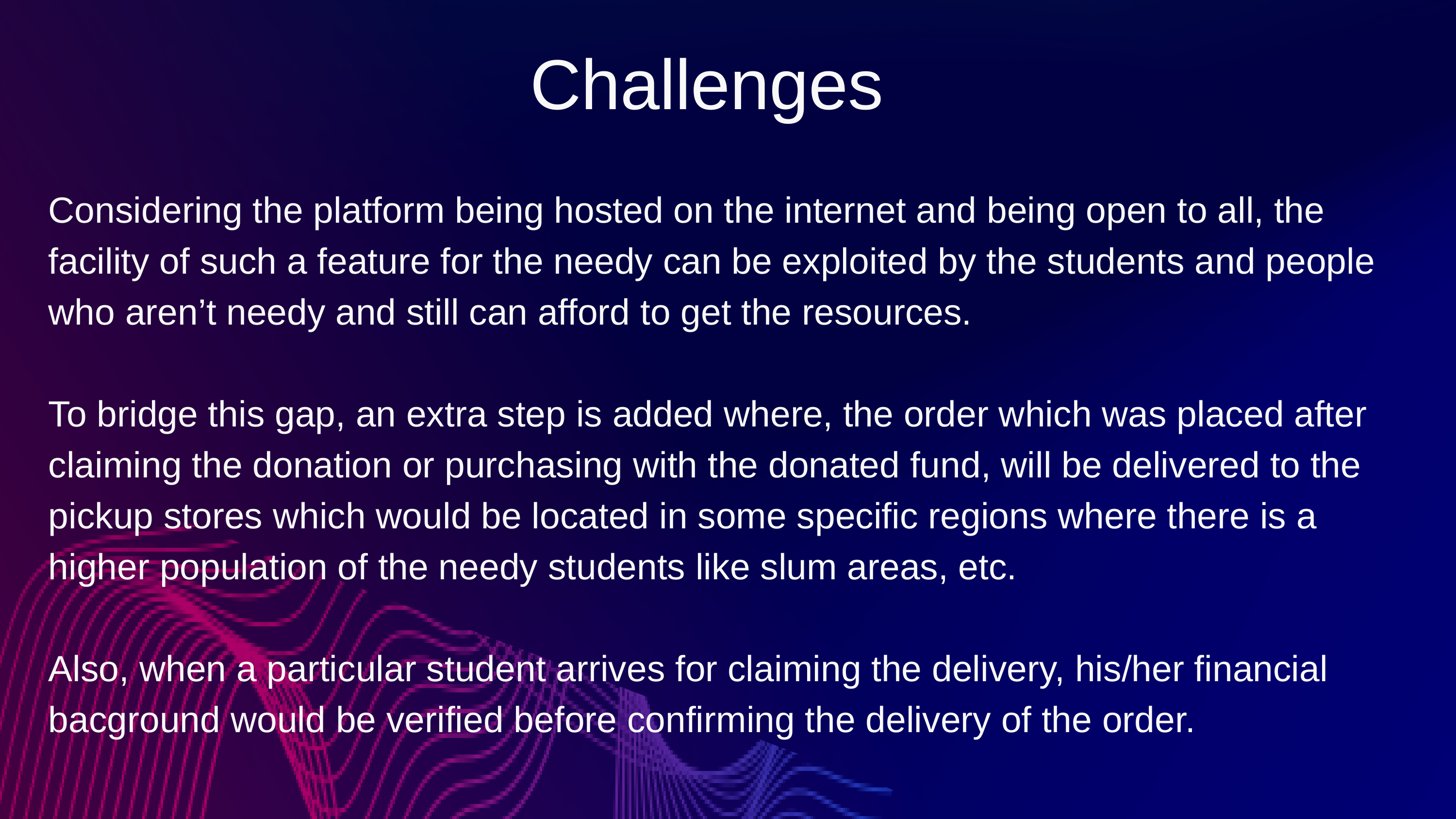

Challenges
Considering the platform being hosted on the internet and being open to all, the facility of such a feature for the needy can be exploited by the students and people who aren’t needy and still can afford to get the resources.

To bridge this gap, an extra step is added where, the order which was placed after claiming the donation or purchasing with the donated fund, will be delivered to the pickup stores which would be located in some specific regions where there is a higher population of the needy students like slum areas, etc.

Also, when a particular student arrives for claiming the delivery, his/her financial bacground would be verified before confirming the delivery of the order.